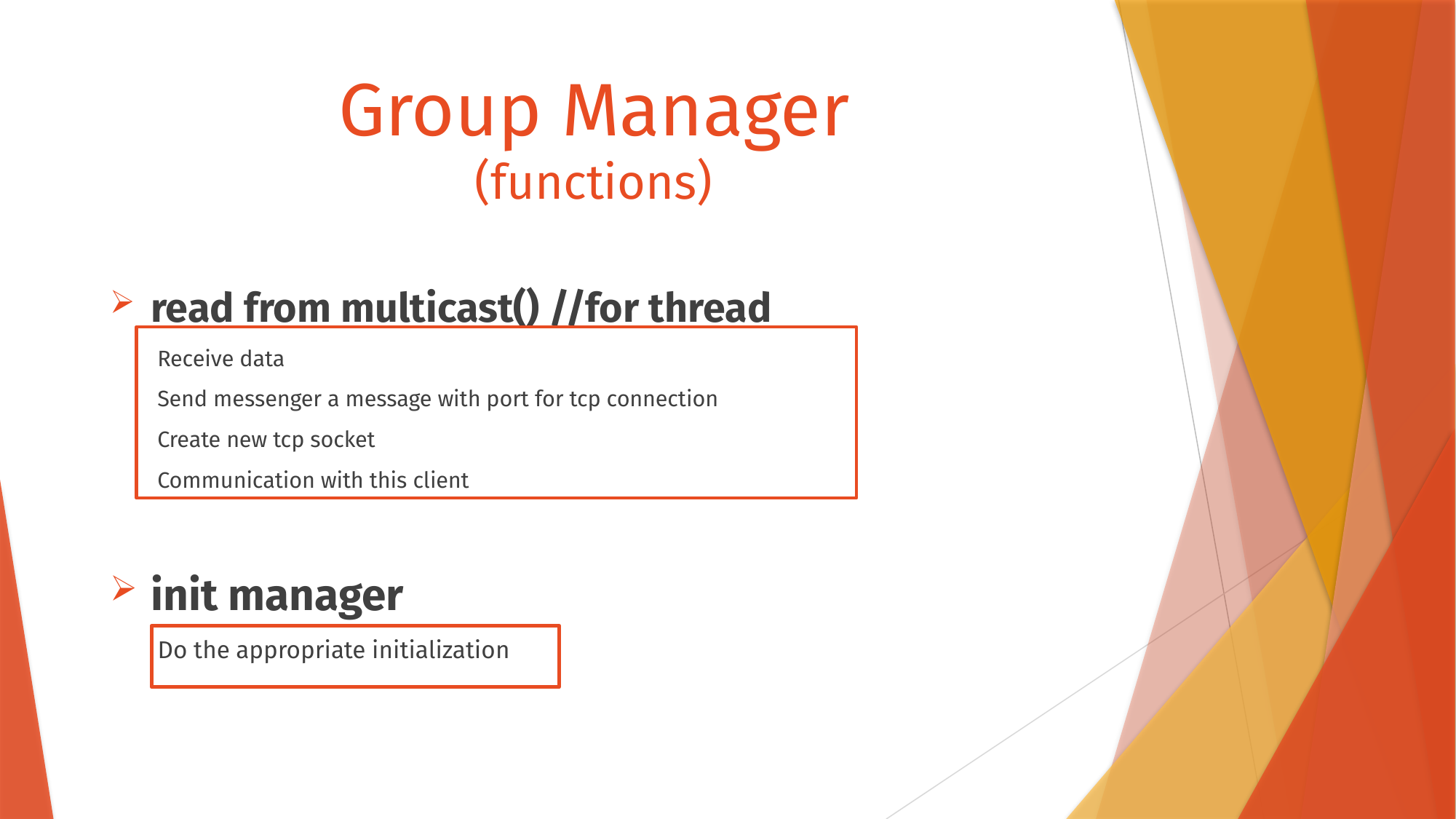

# Group Manager (functions)
read from multicast() //for thread
Receive data
Send messenger a message with port for tcp connection
Create new tcp socket
Communication with this client

init manager
Do the appropriate initialization